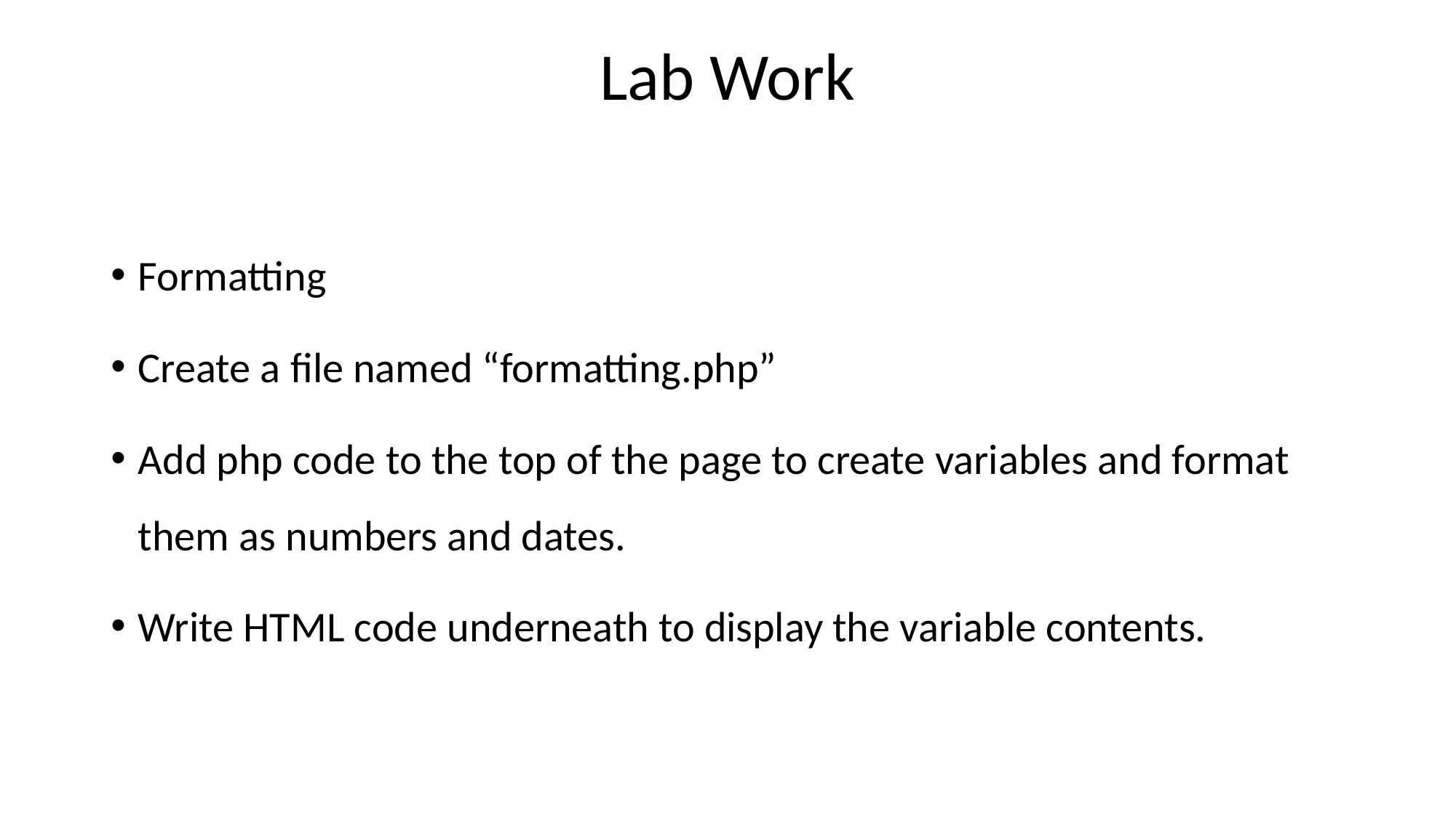

# Lab Work
Formatting
Create a file named “formatting.php”
Add php code to the top of the page to create variables and format them as numbers and dates.
Write HTML code underneath to display the variable contents.